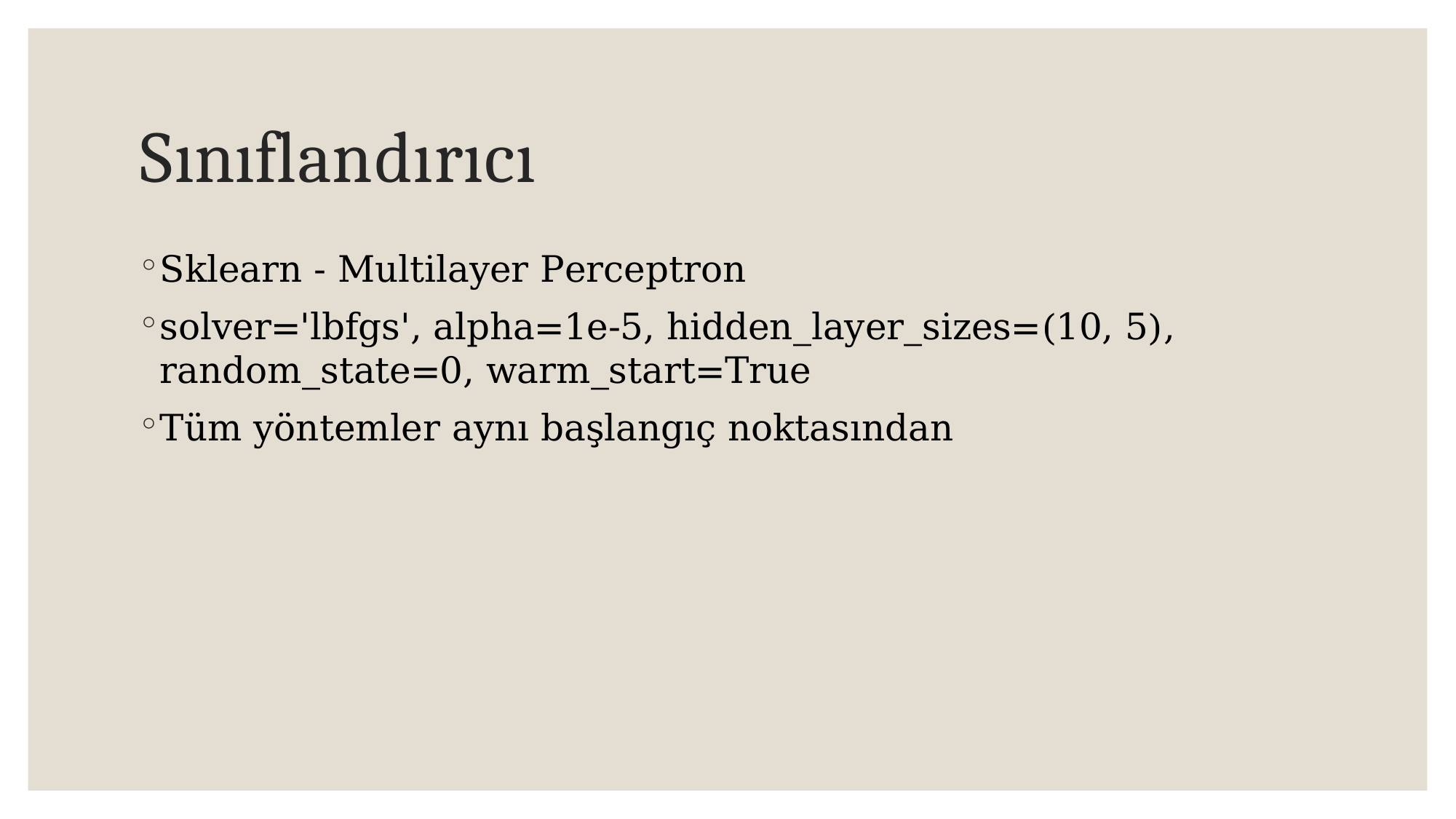

# Sınıflandırıcı
Sklearn - Multilayer Perceptron
solver='lbfgs', alpha=1e-5, hidden_layer_sizes=(10, 5), random_state=0, warm_start=True
Tüm yöntemler aynı başlangıç noktasından